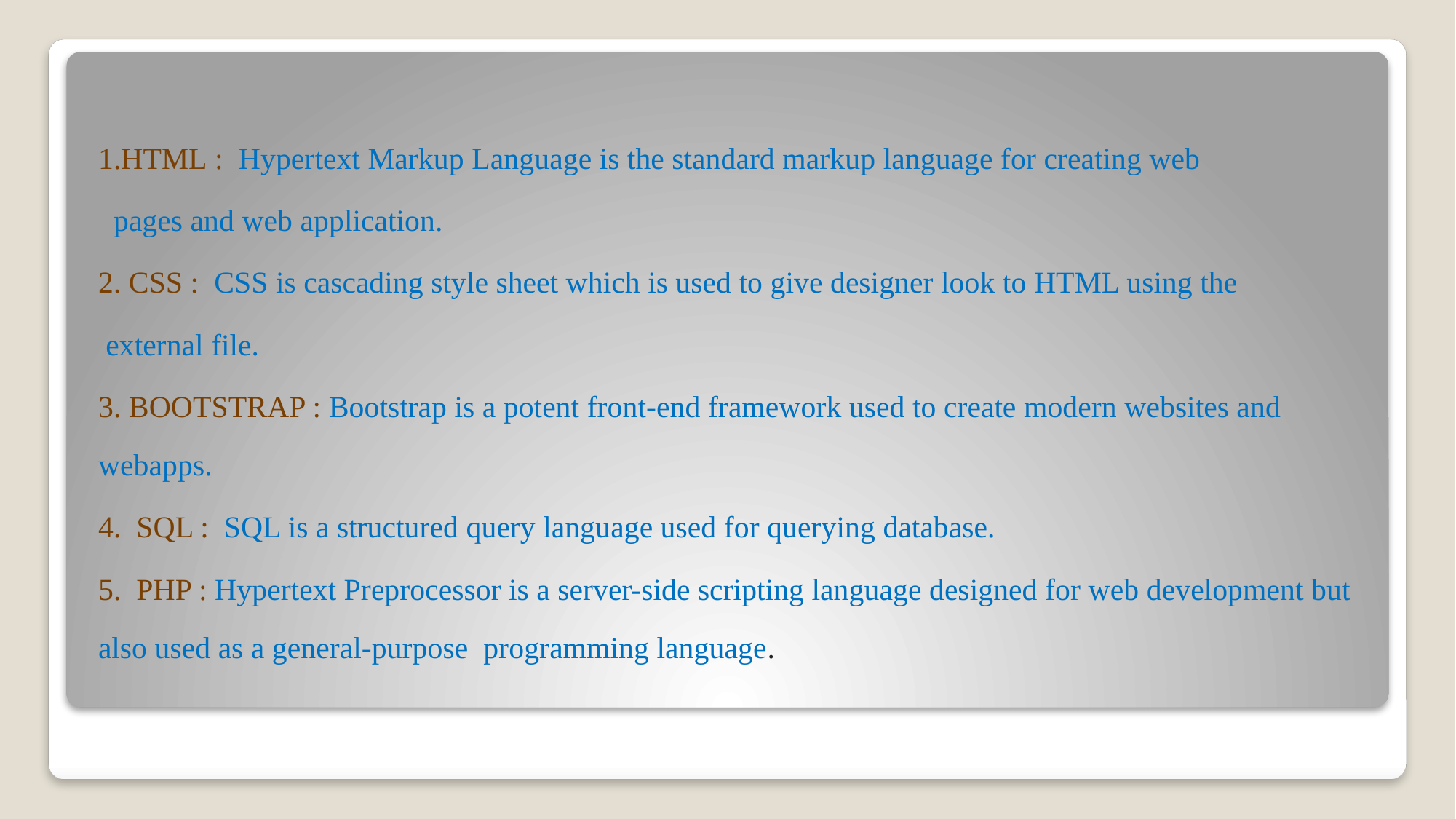

1.HTML :  Hypertext Markup Language is the standard markup language for creating web
  pages and web application.
2. CSS :  CSS is cascading style sheet which is used to give designer look to HTML using the
 external file.
3. BOOTSTRAP : Bootstrap is a potent front-end framework used to create modern websites and        webapps.
4.  SQL :  SQL is a structured query language used for querying database.
5.  PHP : Hypertext Preprocessor is a server-side scripting language designed for web development but also used as a general-purpose  programming language.